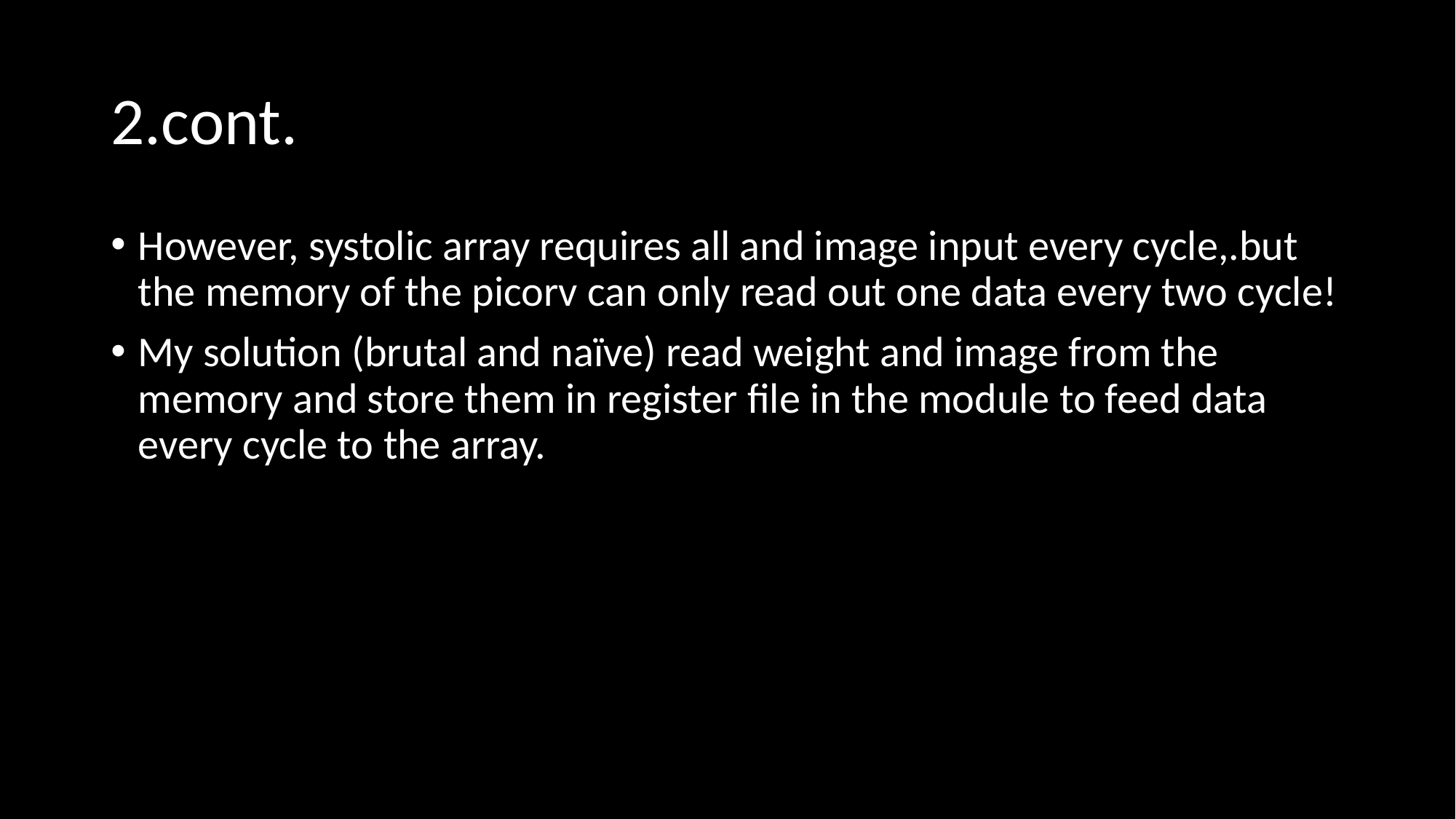

# 2.cont.
However, systolic array requires all and image input every cycle,.but the memory of the picorv can only read out one data every two cycle!
My solution (brutal and naïve) read weight and image from the memory and store them in register file in the module to feed data every cycle to the array.